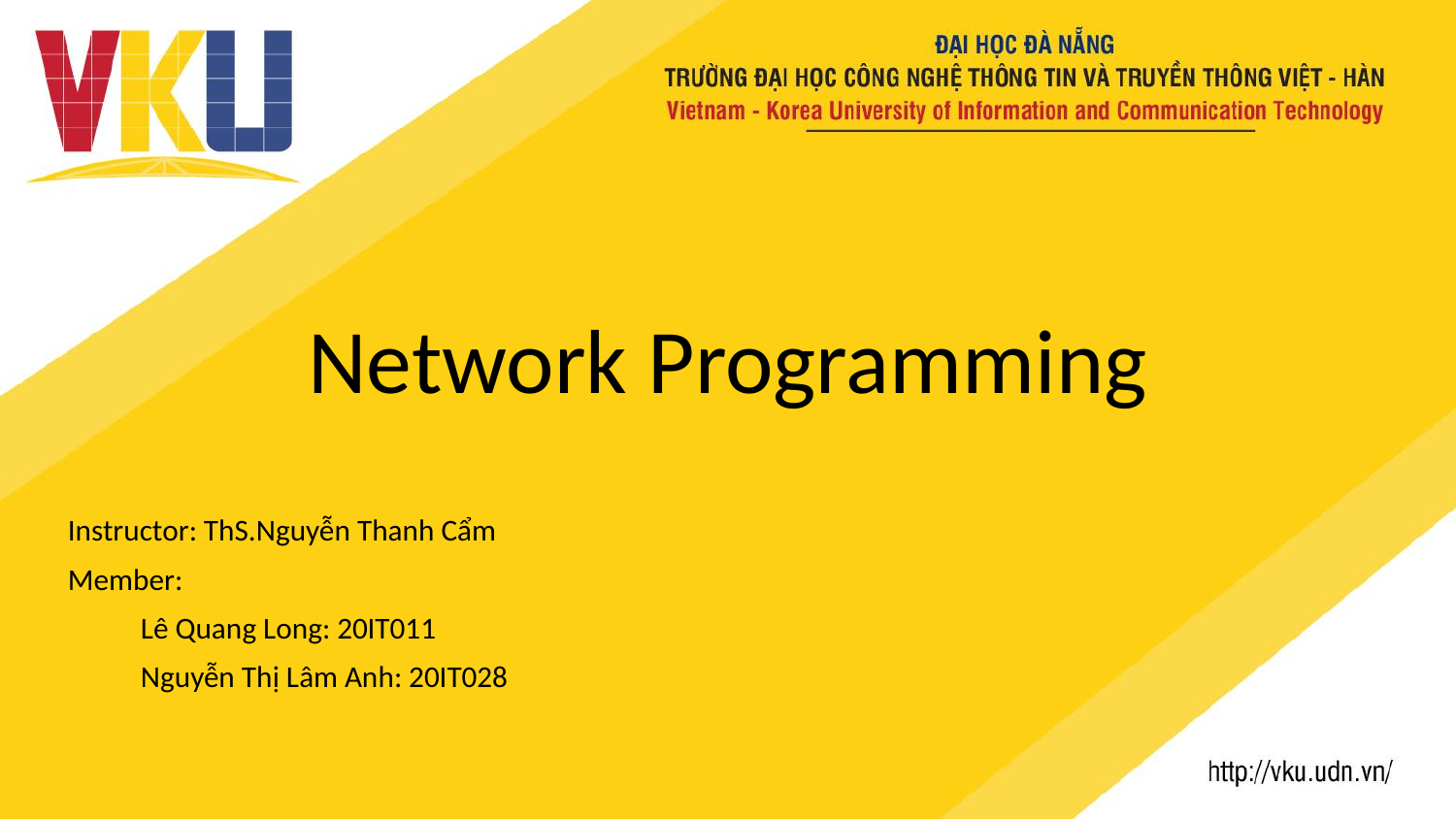

# Network Programming
Instructor: ThS.Nguyễn Thanh Cẩm
Member:
Lê Quang Long: 20IT011
Nguyễn Thị Lâm Anh: 20IT028